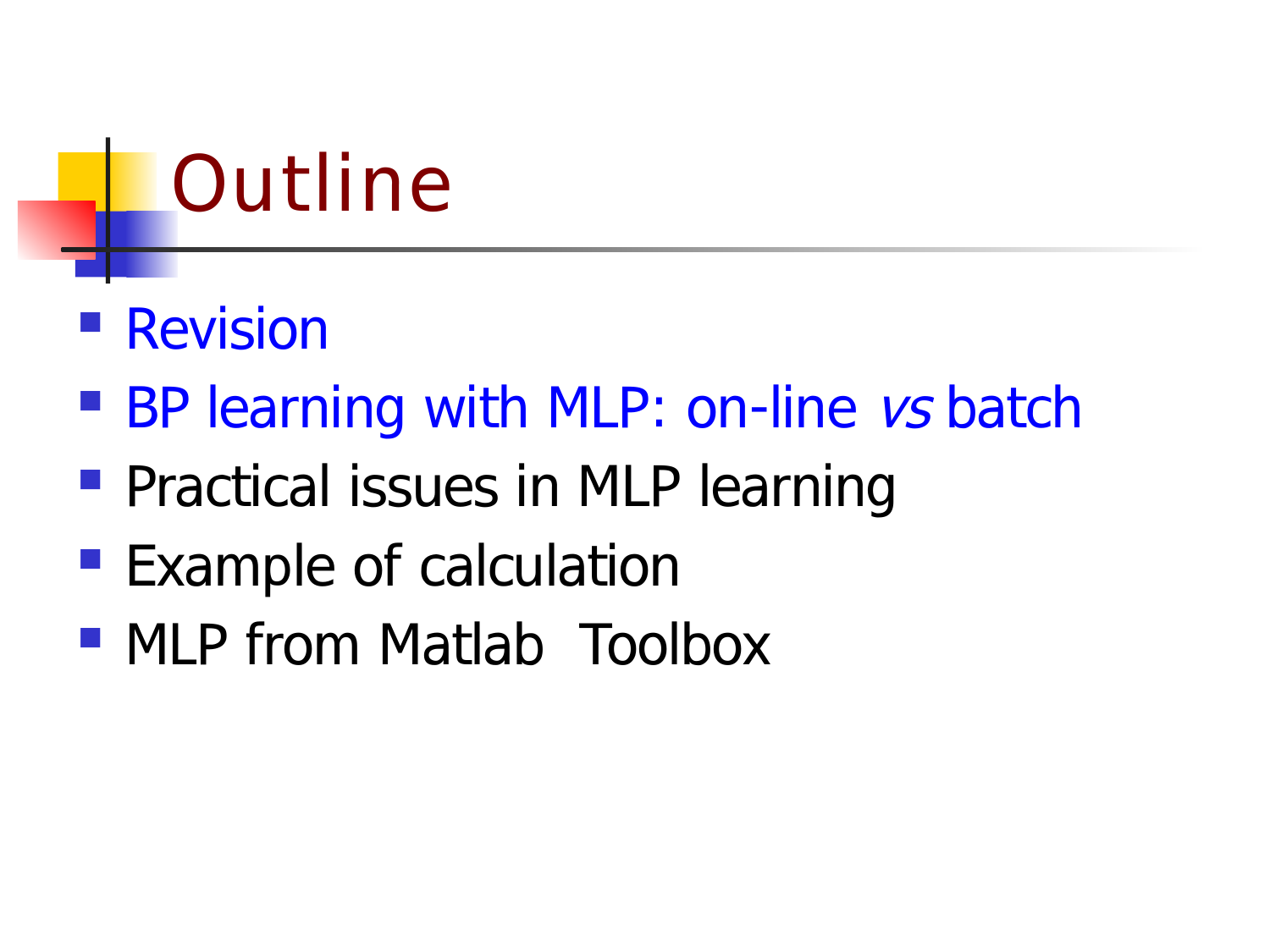

# Outline
Revision
BP learning with MLP: on-line vs batch
Practical issues in MLP learning
Example of calculation
MLP from Matlab  Toolbox